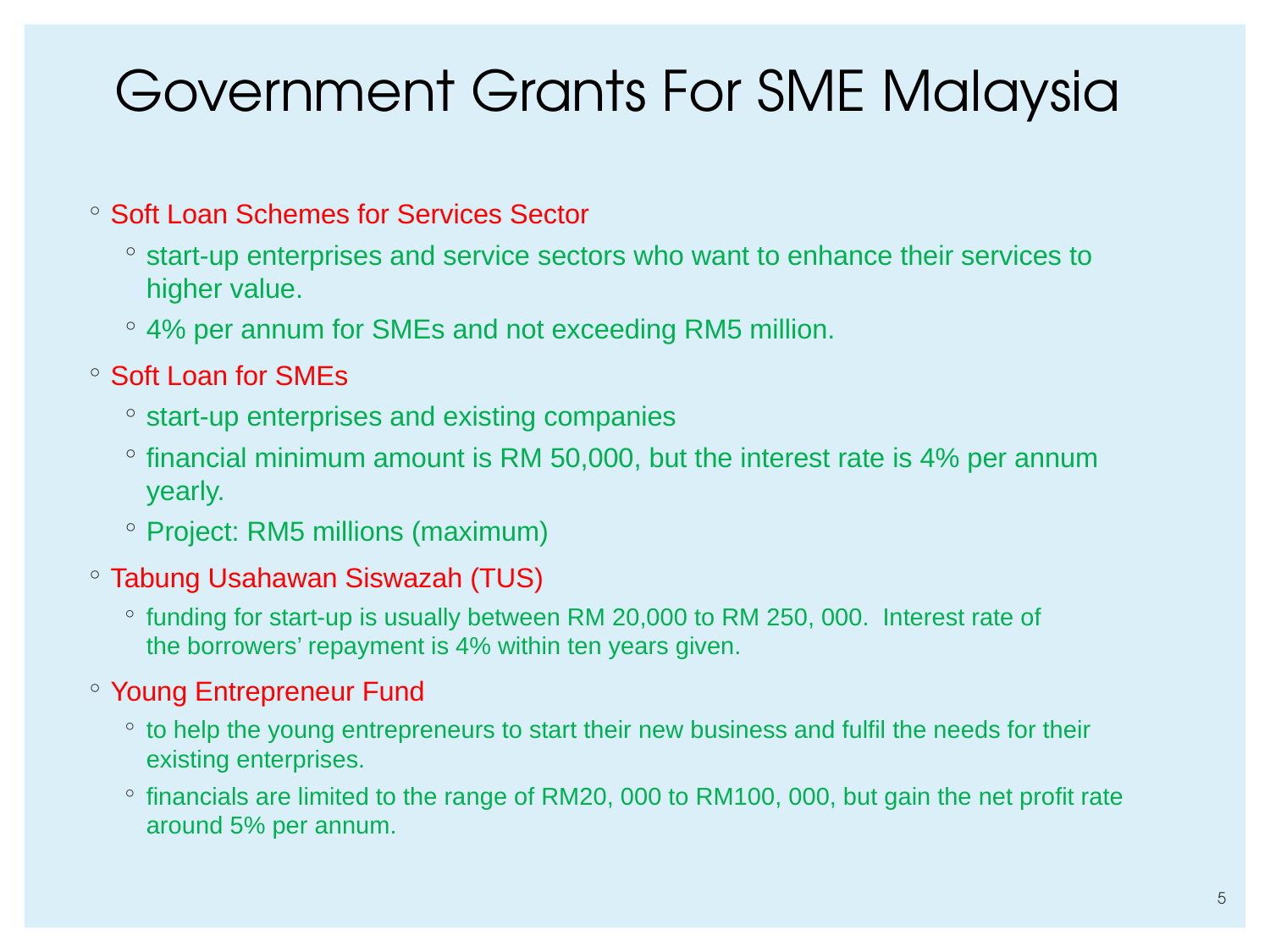

# Government Grants For SME Malaysia
Soft Loan Schemes for Services Sector
start-up enterprises and service sectors who want to enhance their services to higher value.
4% per annum for SMEs and not exceeding RM5 million.
Soft Loan for SMEs
start-up enterprises and existing companies
financial minimum amount is RM 50,000, but the interest rate is 4% per annum yearly.
Project: RM5 millions (maximum)
Tabung Usahawan Siswazah (TUS)
funding for start-up is usually between RM 20,000 to RM 250, 000.  Interest rate of the borrowers’ repayment is 4% within ten years given.
Young Entrepreneur Fund
to help the young entrepreneurs to start their new business and fulfil the needs for their existing enterprises.
financials are limited to the range of RM20, 000 to RM100, 000, but gain the net profit rate around 5% per annum.

5